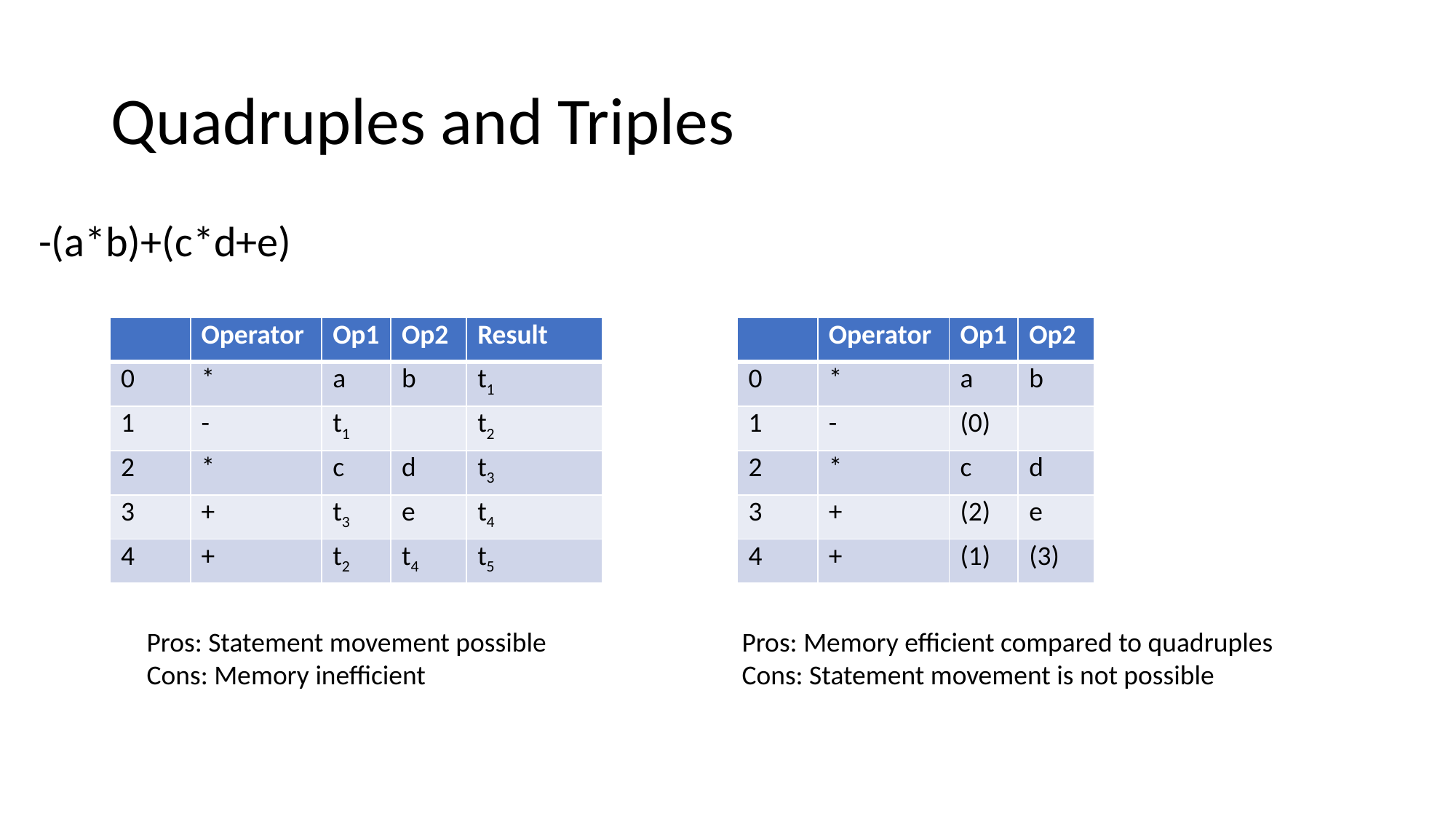

# Quadruples and Triples
-(a*b)+(c*d+e)

|  | Operator | Op1 | Op2 | Result |
| --- | --- | --- | --- | --- |
| 0 | \* | a | b | t1 |
| 1 | - | t1 |  | t2 |
| 2 | \* | c | d | t3 |
| 3 | + | t3 | e | t4 |
| 4 | + | t2 | t4 | t5 |
|  | Operator | Op1 | Op2 |
| --- | --- | --- | --- |
| 0 | \* | a | b |
| 1 | - | (0) |  |
| 2 | \* | c | d |
| 3 | + | (2) | e |
| 4 | + | (1) | (3) |
Pros: Statement movement possible
Cons: Memory inefficient
Pros: Memory efficient compared to quadruples
Cons: Statement movement is not possible